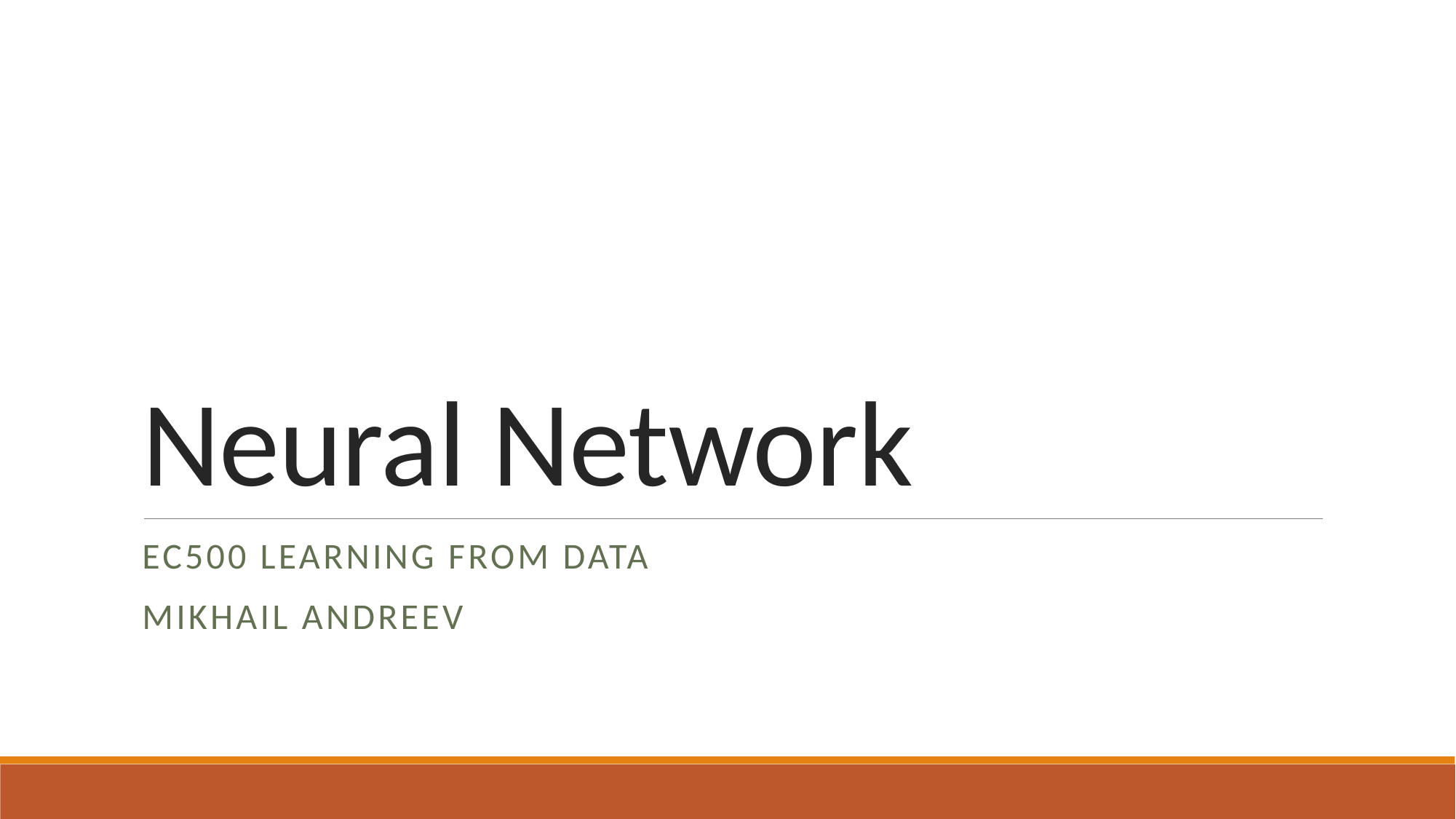

# Neural Network
EC500 Learning from data
Mikhail andreev